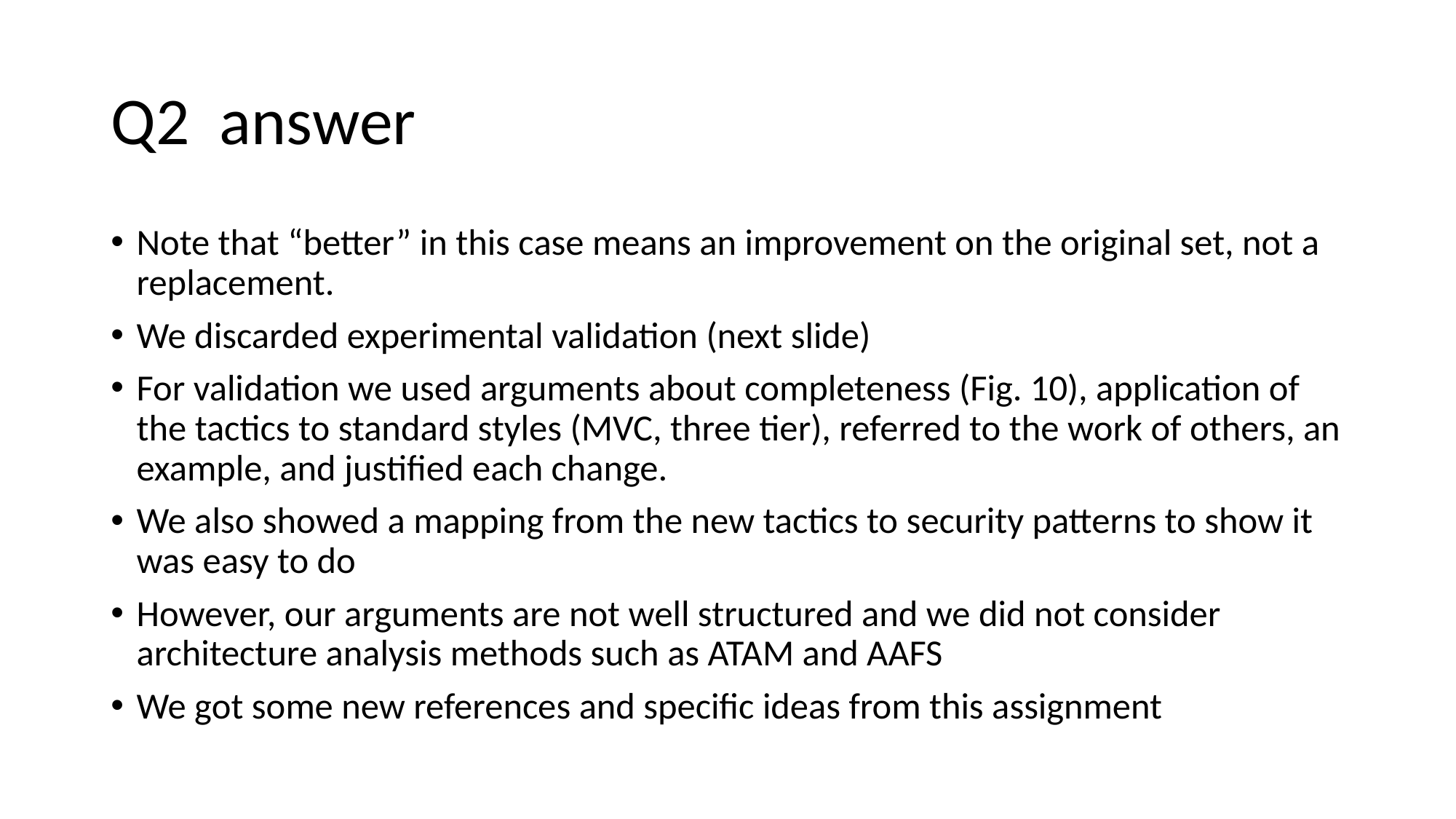

# Q2  answer
Note that “better” in this case means an improvement on the original set, not a replacement.
We discarded experimental validation (next slide)
For validation we used arguments about completeness (Fig. 10), application of the tactics to standard styles (MVC, three tier), referred to the work of others, an example, and justified each change.
We also showed a mapping from the new tactics to security patterns to show it was easy to do
However, our arguments are not well structured and we did not consider architecture analysis methods such as ATAM and AAFS
We got some new references and specific ideas from this assignment